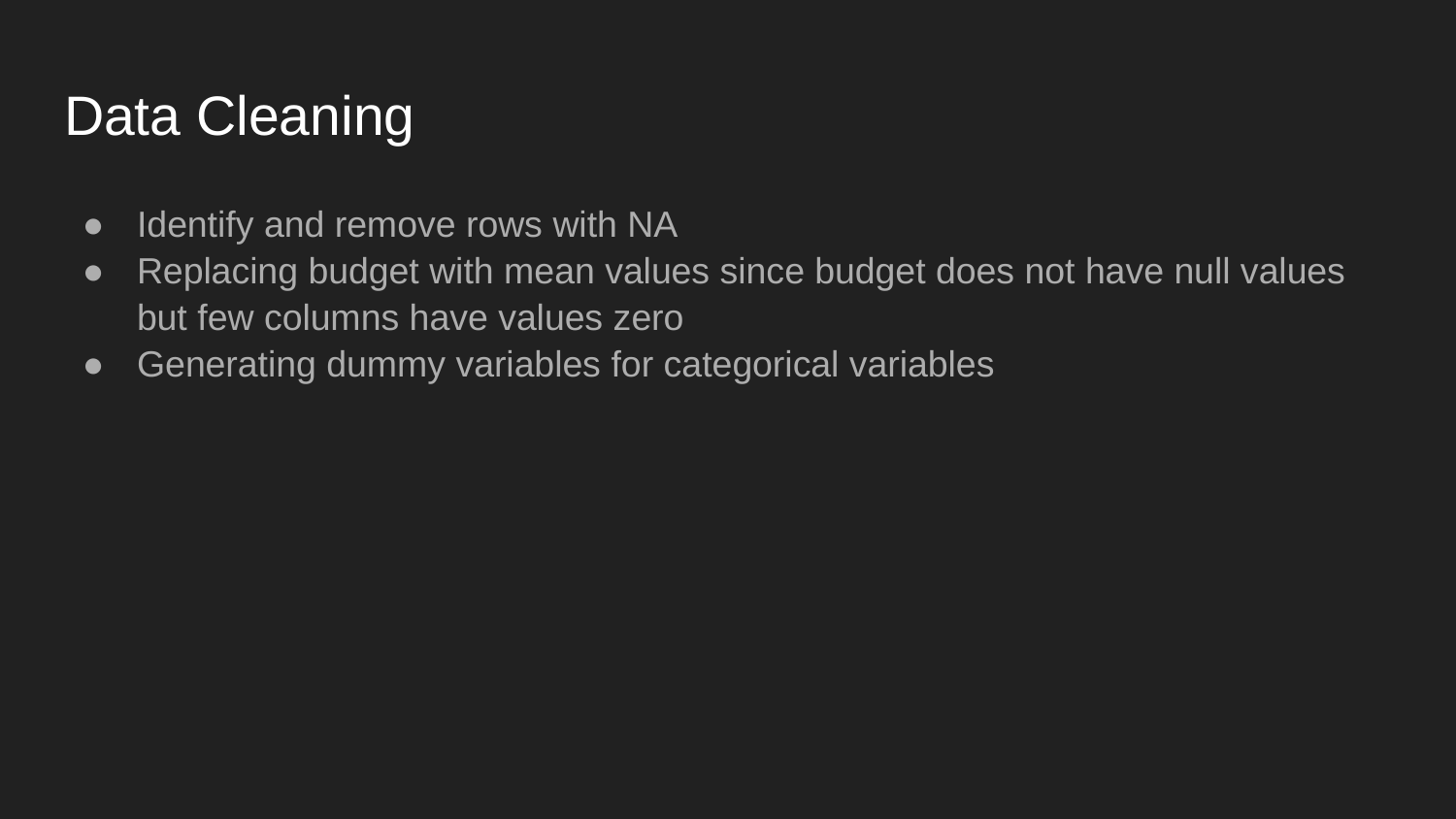

# Data Cleaning
Identify and remove rows with NA
Replacing budget with mean values since budget does not have null values but few columns have values zero
Generating dummy variables for categorical variables